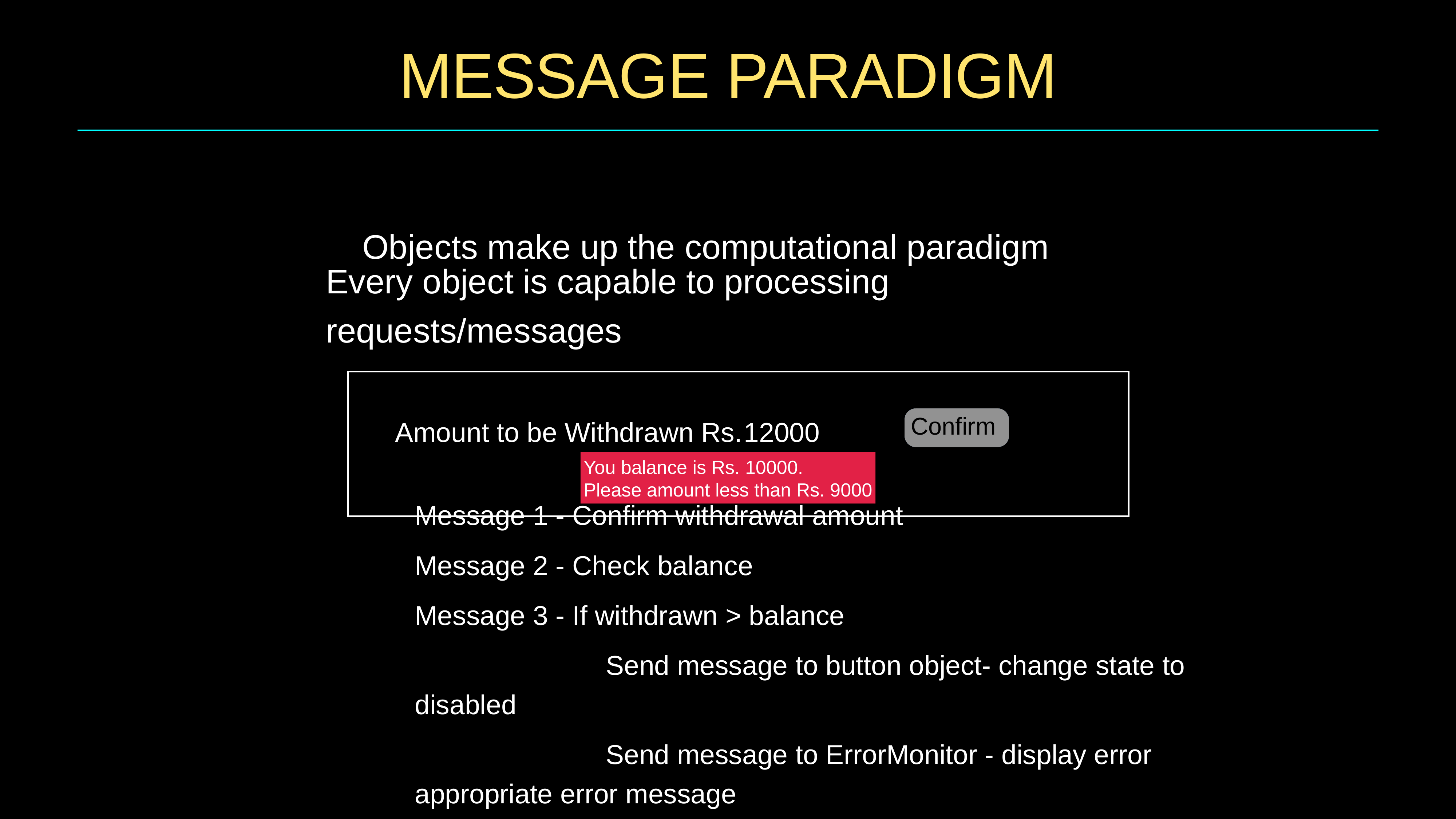

# Message Paradigm

Objects make up the computational paradigm
Every object is capable to processing requests/messages

Amount to be Withdrawn Rs.
 12000
Confirm
Confirm
You balance is Rs. 10000.
Please amount less than Rs. 9000
Message 1 - Confirm withdrawal amount
Message 2 - Check balance
Message 3 - If withdrawn > balance
Send message to button object- change state to disabled
Send message to ErrorMonitor - display error appropriate error message
7